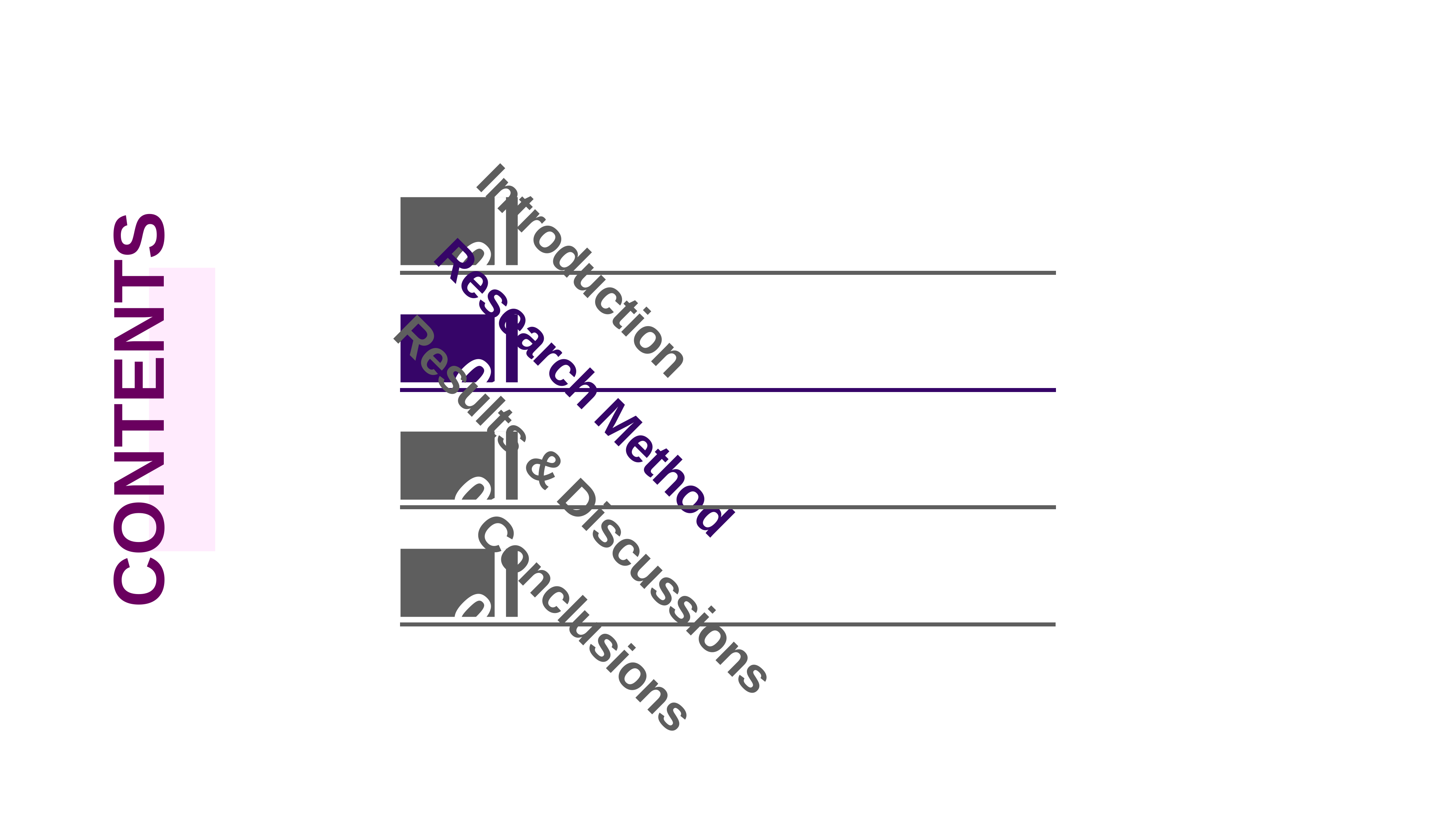

01
Introduction

02
Research Method

03
Results & Discussions

04
Conclusions